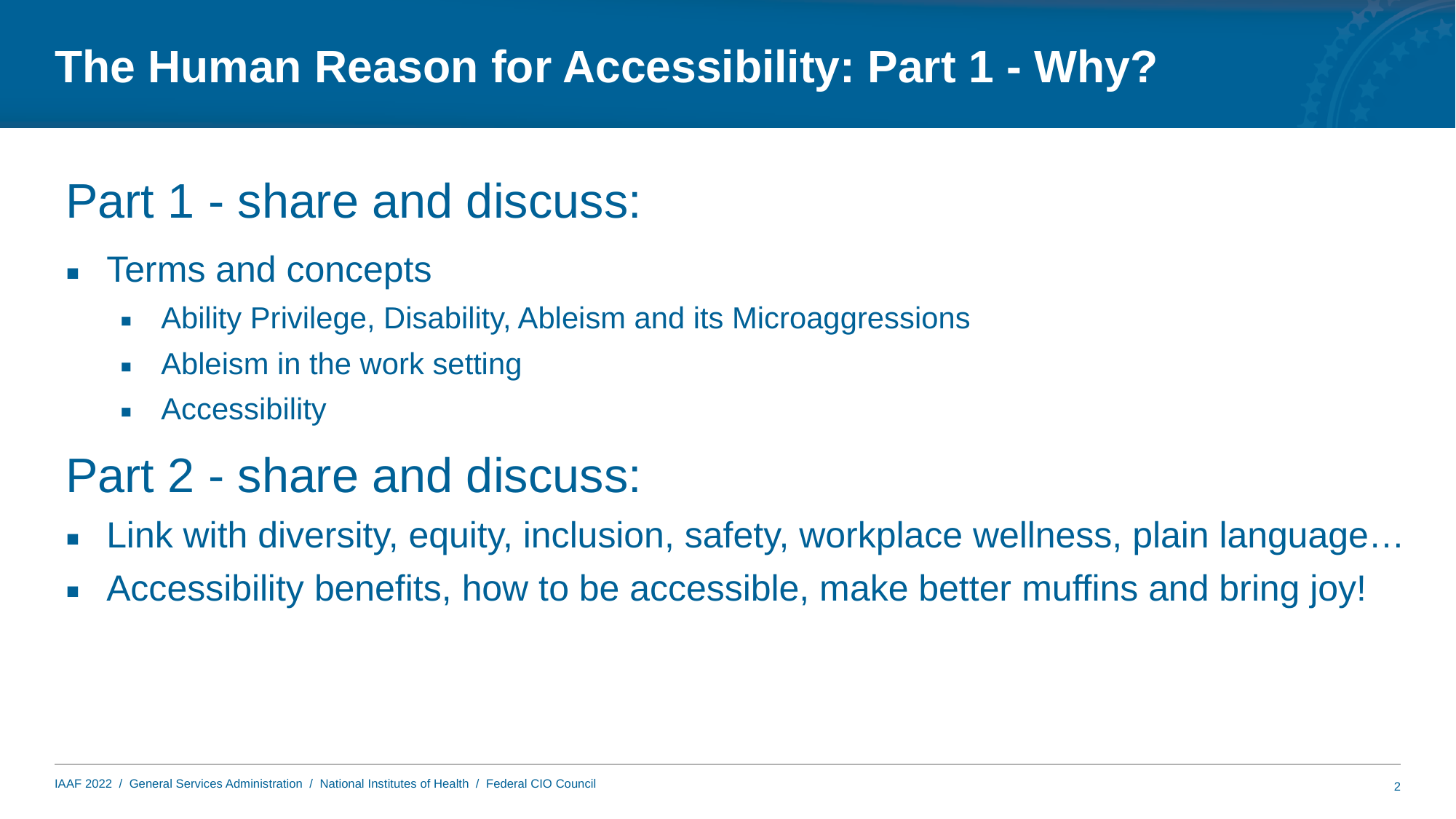

# The Human Reason for Accessibility: Part 1 - Why?
Part 1 - share and discuss:
Terms and concepts
Ability Privilege, Disability, Ableism and its Microaggressions
Ableism in the work setting
Accessibility
Part 2 - share and discuss:
Link with diversity, equity, inclusion, safety, workplace wellness, plain language…
Accessibility benefits, how to be accessible, make better muffins and bring joy!
2